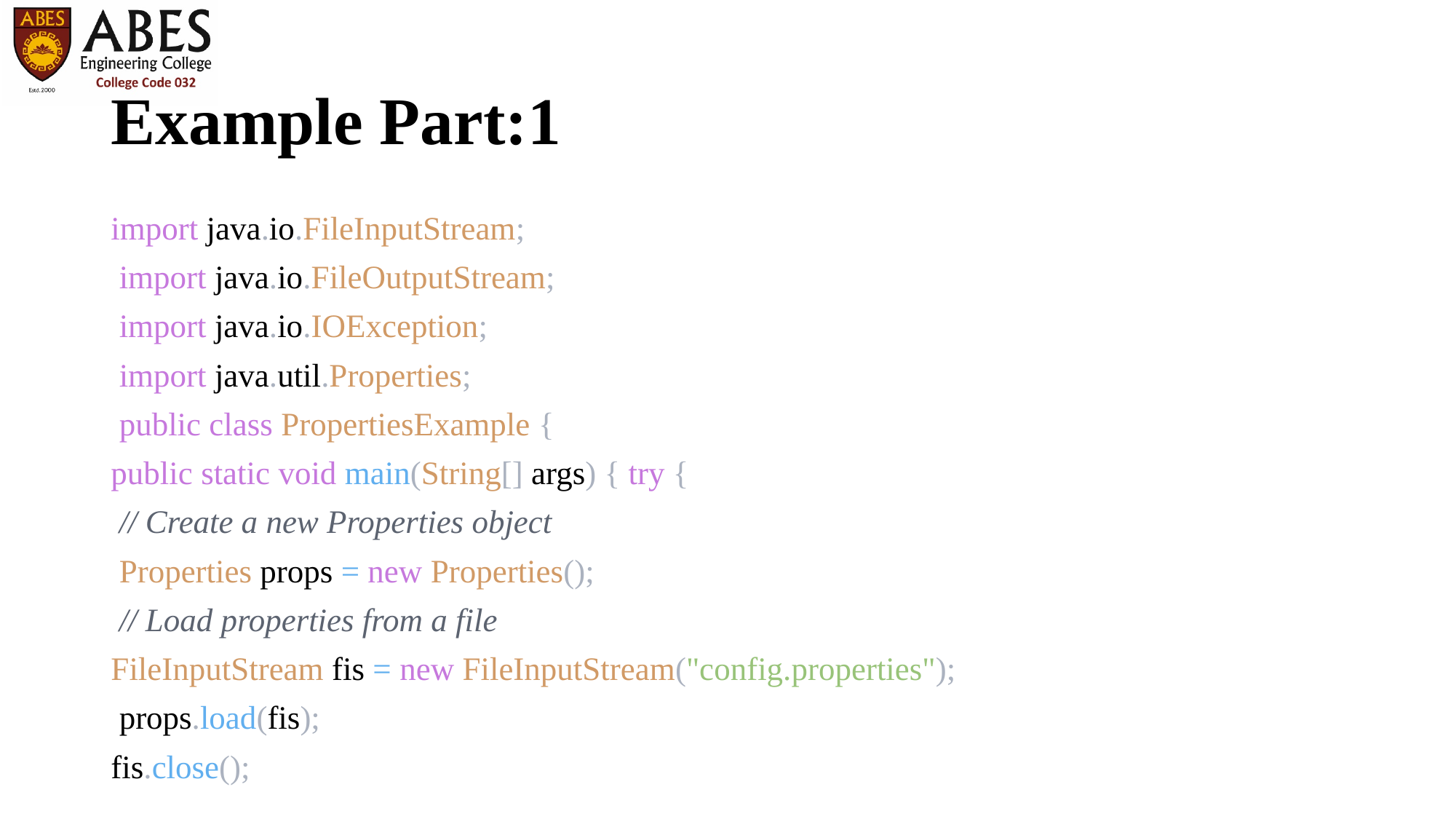

# Example Part:1
import java.io.FileInputStream;
 import java.io.FileOutputStream;
 import java.io.IOException;
 import java.util.Properties;
 public class PropertiesExample {
public static void main(String[] args) { try {
 // Create a new Properties object
 Properties props = new Properties();
 // Load properties from a file
FileInputStream fis = new FileInputStream("config.properties");
 props.load(fis);
fis.close();